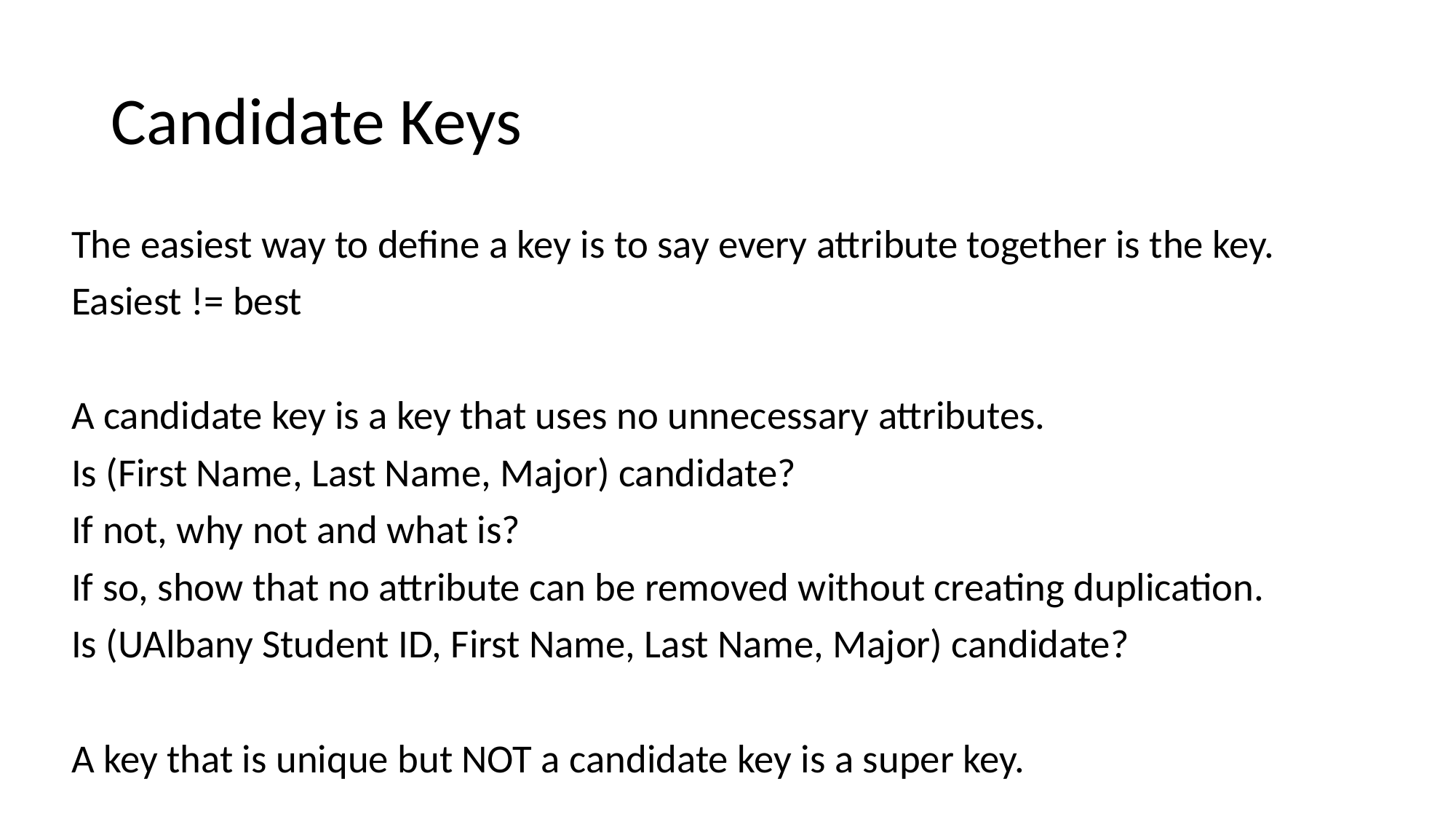

# Candidate Keys
The easiest way to define a key is to say every attribute together is the key.
Easiest != best

A candidate key is a key that uses no unnecessary attributes.
Is (First Name, Last Name, Major) candidate?
If not, why not and what is?
If so, show that no attribute can be removed without creating duplication.
Is (UAlbany Student ID, First Name, Last Name, Major) candidate?

A key that is unique but NOT a candidate key is a super key.